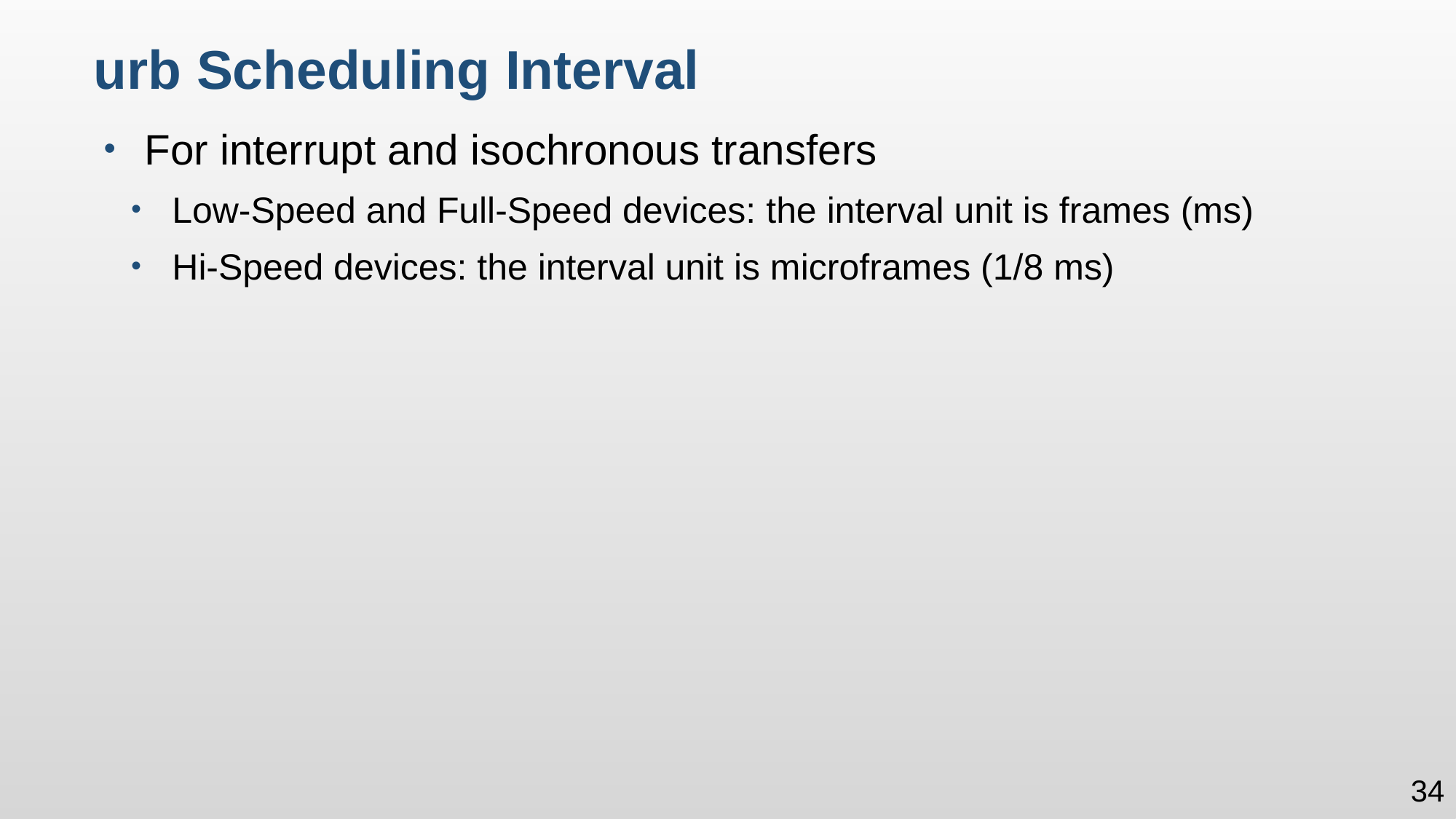

urb Scheduling Interval
For interrupt and isochronous transfers
Low-Speed and Full-Speed devices: the interval unit is frames (ms)
Hi-Speed devices: the interval unit is microframes (1/8 ms)

34